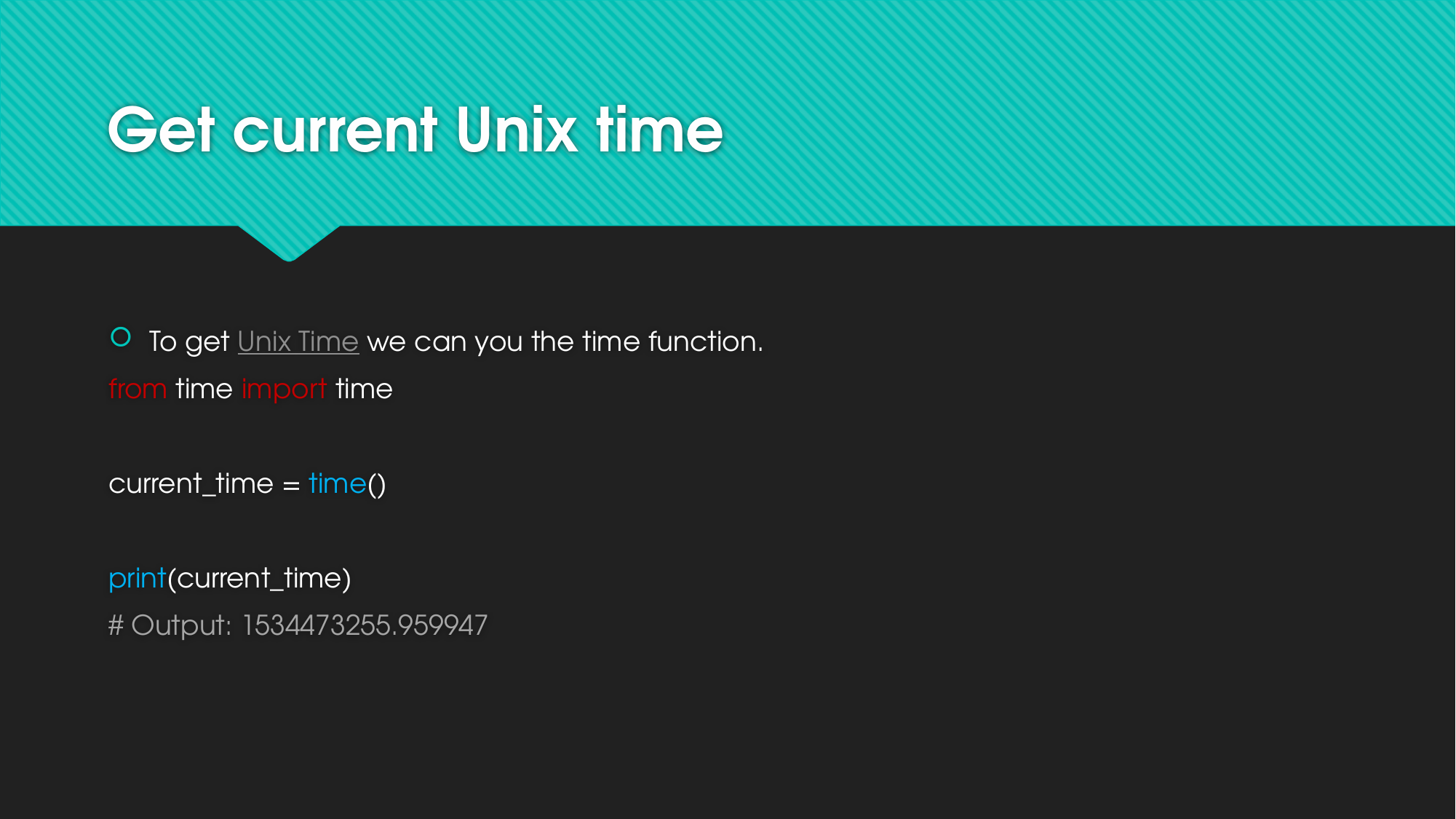

# Get current Unix time
To get Unix Time we can you the time function.
from time import time

current_time = time()

print(current_time)
# Output: 1534473255.959947